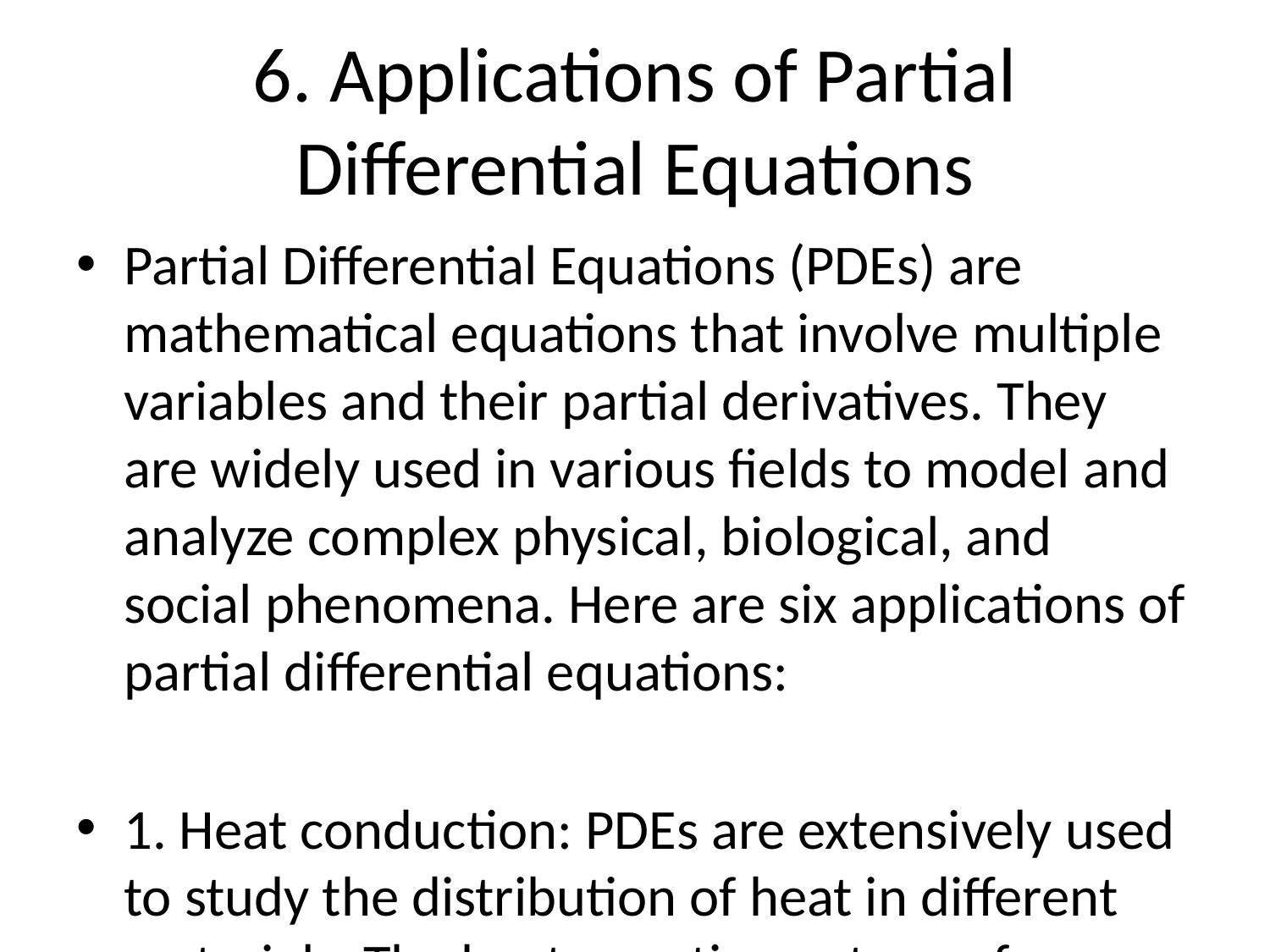

# 6. Applications of Partial Differential Equations
Partial Differential Equations (PDEs) are mathematical equations that involve multiple variables and their partial derivatives. They are widely used in various fields to model and analyze complex physical, biological, and social phenomena. Here are six applications of partial differential equations:

1. Heat conduction: PDEs are extensively used to study the distribution of heat in different materials. The heat equation, a type of parabolic PDE, describes the flow of heat and its variations over time and space. It helps in understanding the behavior of temperature distribution in different objects and is vital in fields such as engineering, thermodynamics, and materials science.

2. Fluid dynamics: PDEs play a crucial role in studying fluid flow. The Navier-Stokes equations, a set of partial differential equations, describe the behavior of fluids, including the flow of air and water. Applications range from understanding weather patterns and ocean currents to designing efficient transportation systems like airplanes and ships.

3. Quantum mechanics: PDEs are fundamental in describing wave functions and the behavior of quantum systems. The Schrödinger equation, a type of PDE, governs the evolution of the wave function of a particle, providing insights into the behavior of electrons and other quantum particles.

4. Electromagnetism: Maxwell's equations, a set of partial differential equations that combine electric and magnetic fields, are central to the study of electromagnetism. They describe the generation, propagation, and interaction of electromagnetic waves, leading to various applications such as designing antennas, understanding light propagation, and developing technologies like MRI.

5. Image and signal processing: PDEs are used to enhance and analyze images and signals. For example, the diffusion equation is frequently employed to remove noise and improve the quality of images. PDE-based denoising techniques are also utilized in audio signal processing to filter out unwanted noise.

6. Financial mathematics: PDEs are crucial in modeling and analyzing financial markets and derivatives. The Black-Scholes equation, a famous PDE, is used to determine the prices of options and other financial derivatives. It provides insightful information about the behavior of financial instruments and aids in risk management.

These are just a few examples of the wide-ranging applications of PDEs. They are essential tools in understanding and predicting physical phenomena, guiding technological advancements, and facilitating decision-making in various fields across science, engineering, and finance.